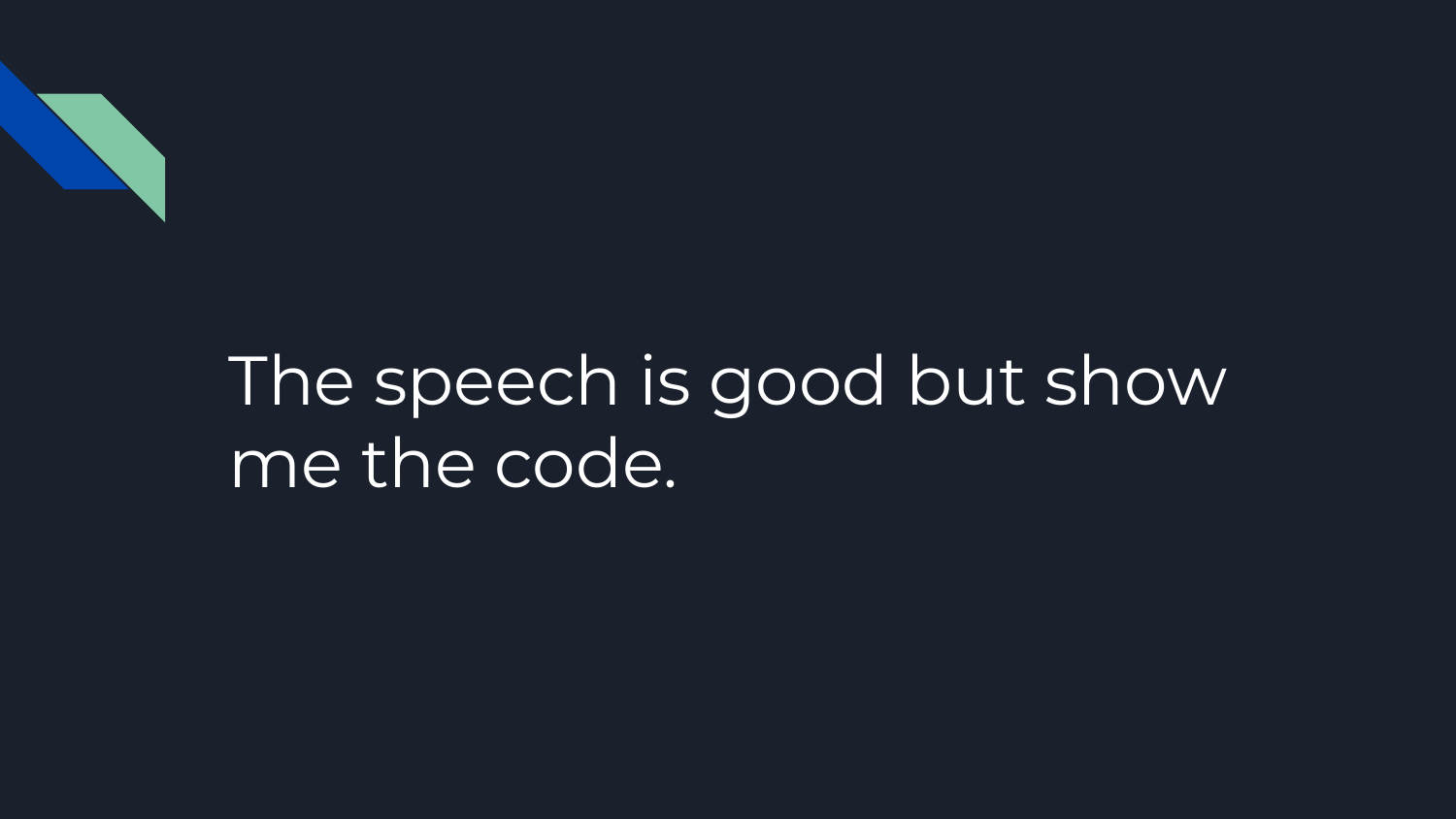

# The speech is good but show me the code.